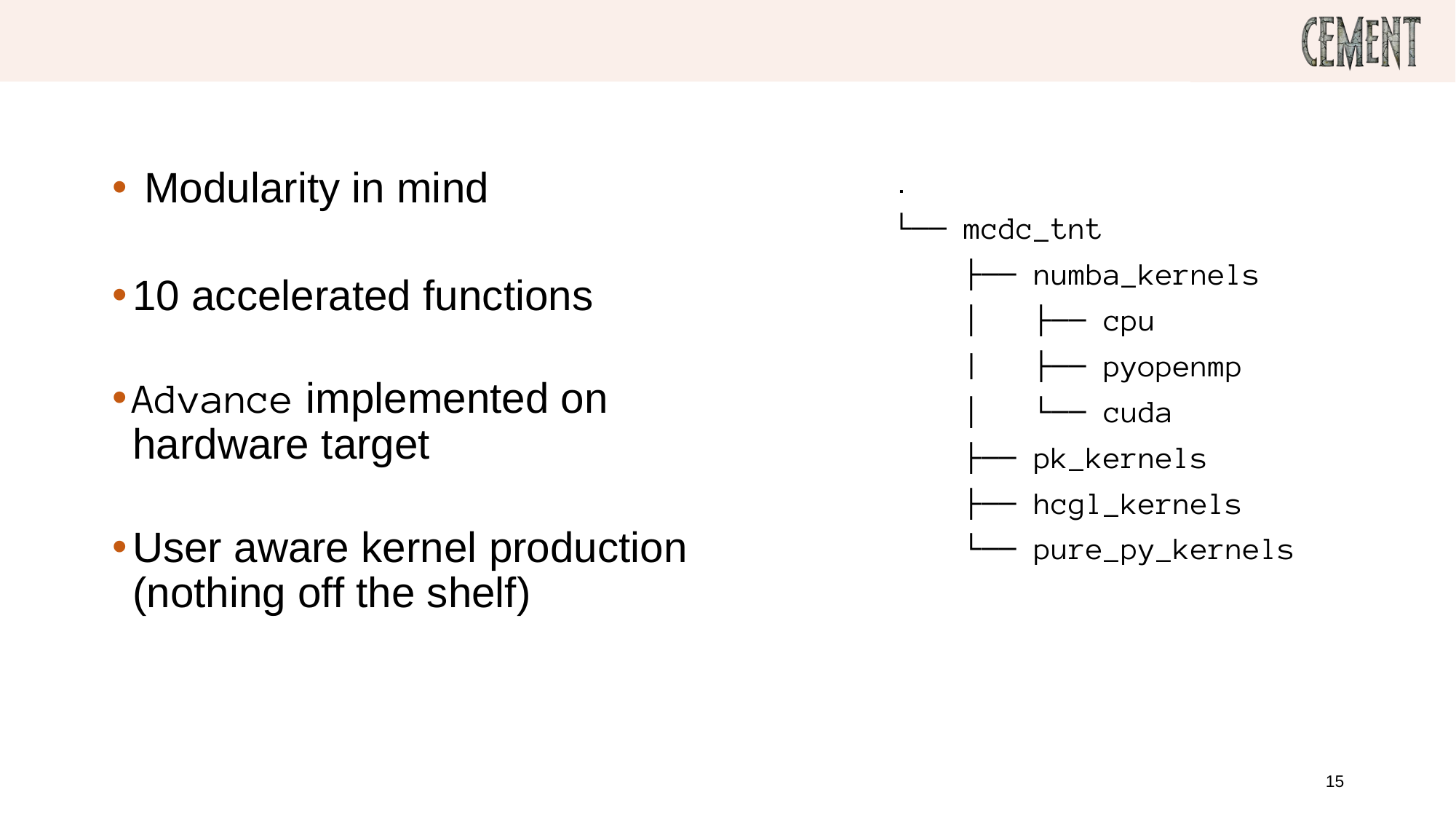

# MC/DC–TNT
 Modularity in mind
10 accelerated functions
Advance implemented on hardware target
User aware kernel production (nothing off the shelf)
.
└── mcdc_tnt
    ├── numba_kernels
    │   ├── cpu
    |   ├── pyopenmp
    │   └── cuda
    ├── pk_kernels
    ├── hcgl_kernels
    └── pure_py_kernels

15